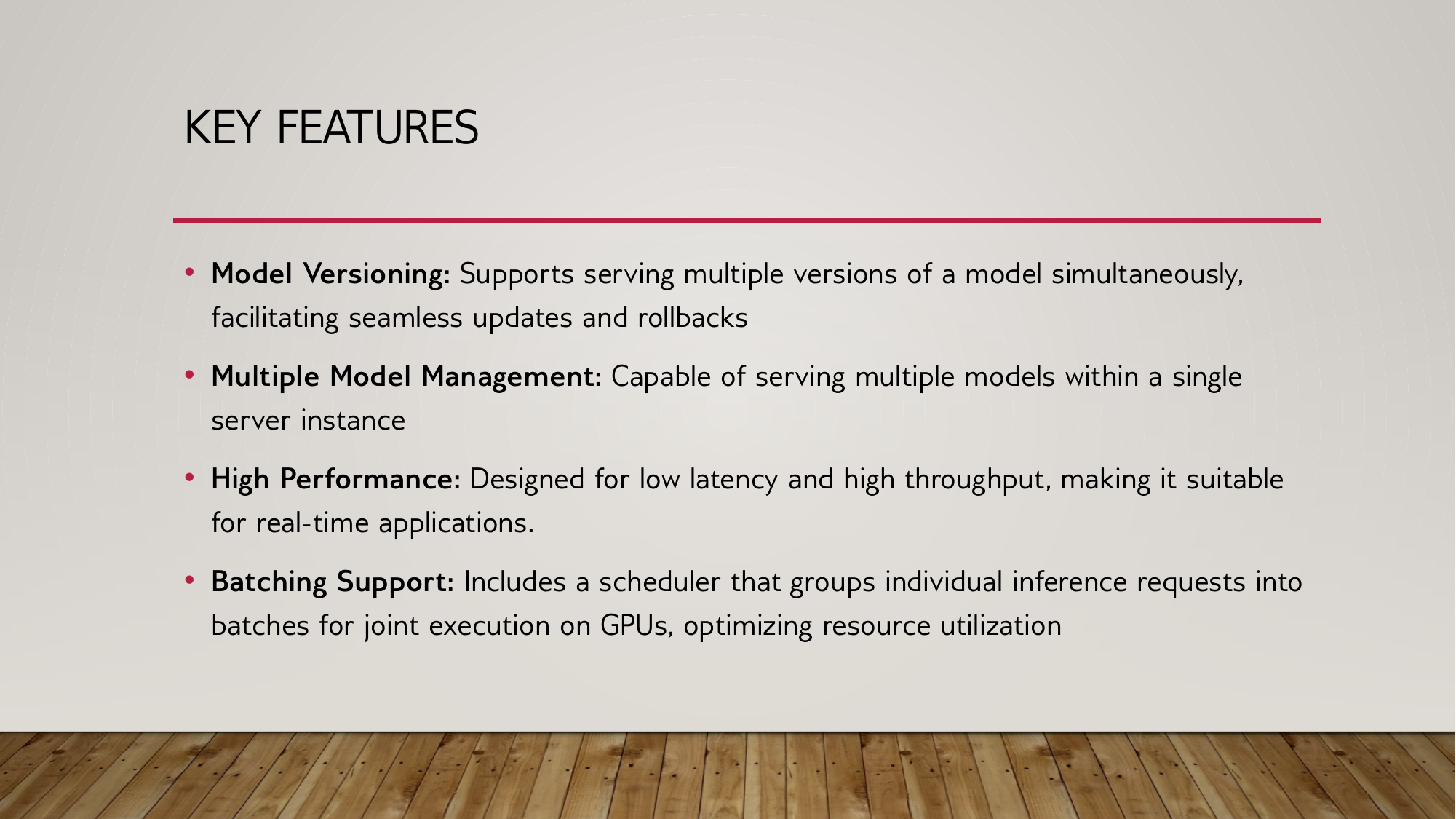

# Key Features
Model Versioning: Supports serving multiple versions of a model simultaneously, facilitating seamless updates and rollbacks
Multiple Model Management: Capable of serving multiple models within a single server instance
High Performance: Designed for low latency and high throughput, making it suitable for real-time applications.
Batching Support: Includes a scheduler that groups individual inference requests into batches for joint execution on GPUs, optimizing resource utilization